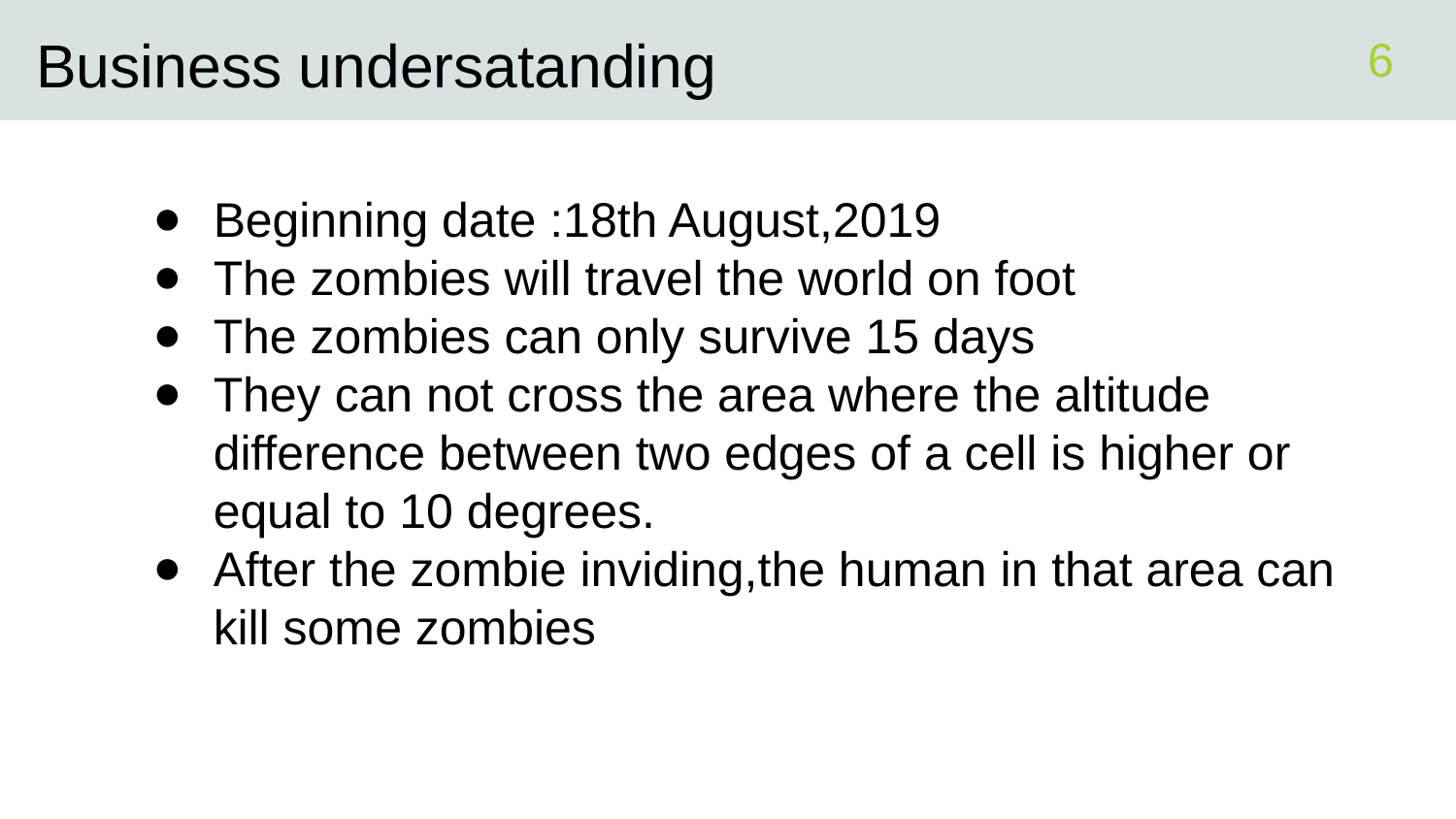

Business undersatanding
6

Beginning date :18th August,2019
The zombies will travel the world on foot
The zombies can only survive 15 days
They can not cross the area where the altitude difference between two edges of a cell is higher or equal to 10 degrees.
After the zombie inviding,the human in that area can kill some zombies